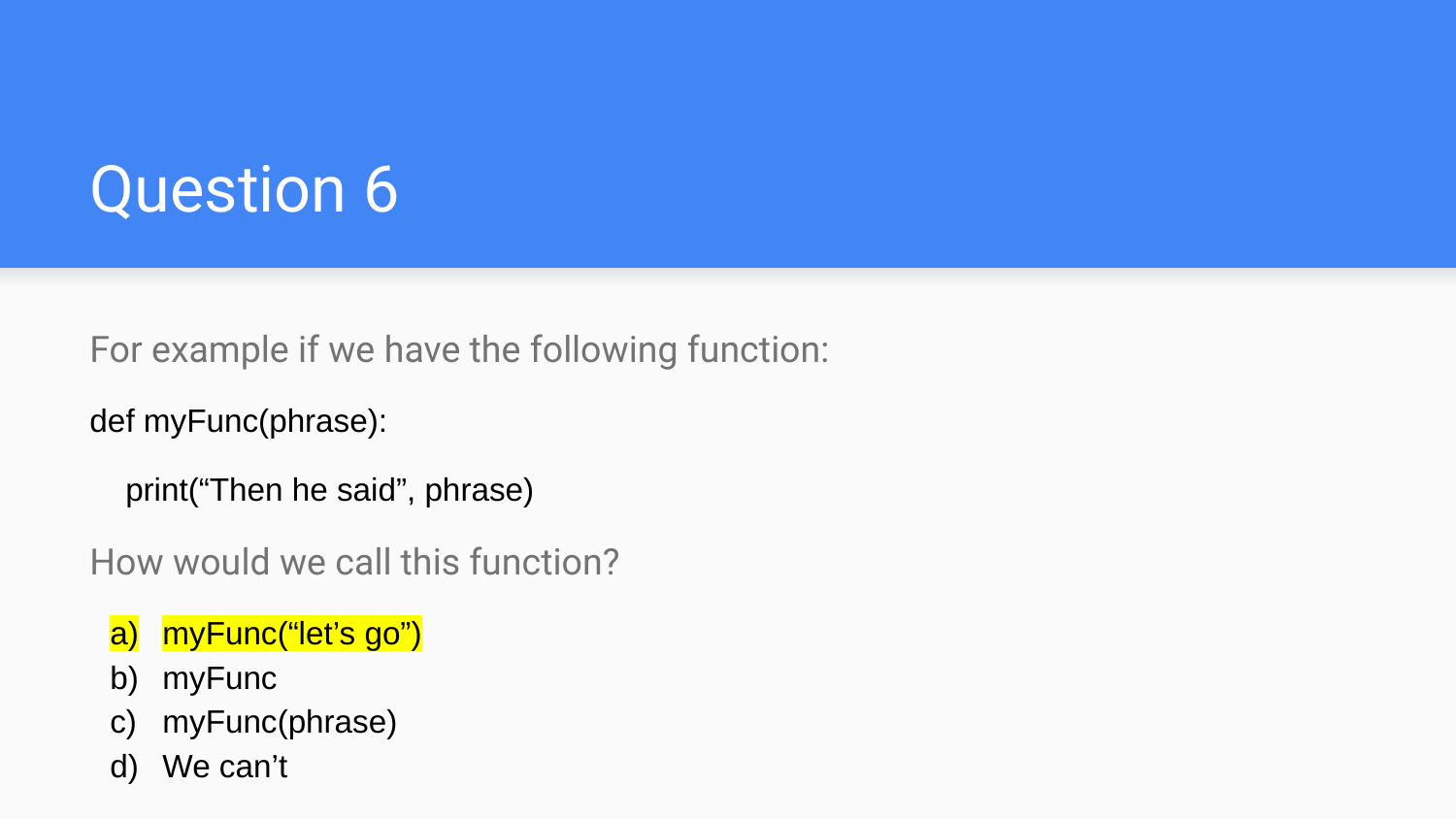

# Question 6
For example if we have the following function:
def myFunc(phrase):
    print(“Then he said”, phrase)
How would we call this function?
myFunc(“let’s go”)
myFunc
myFunc(phrase)
We can’t